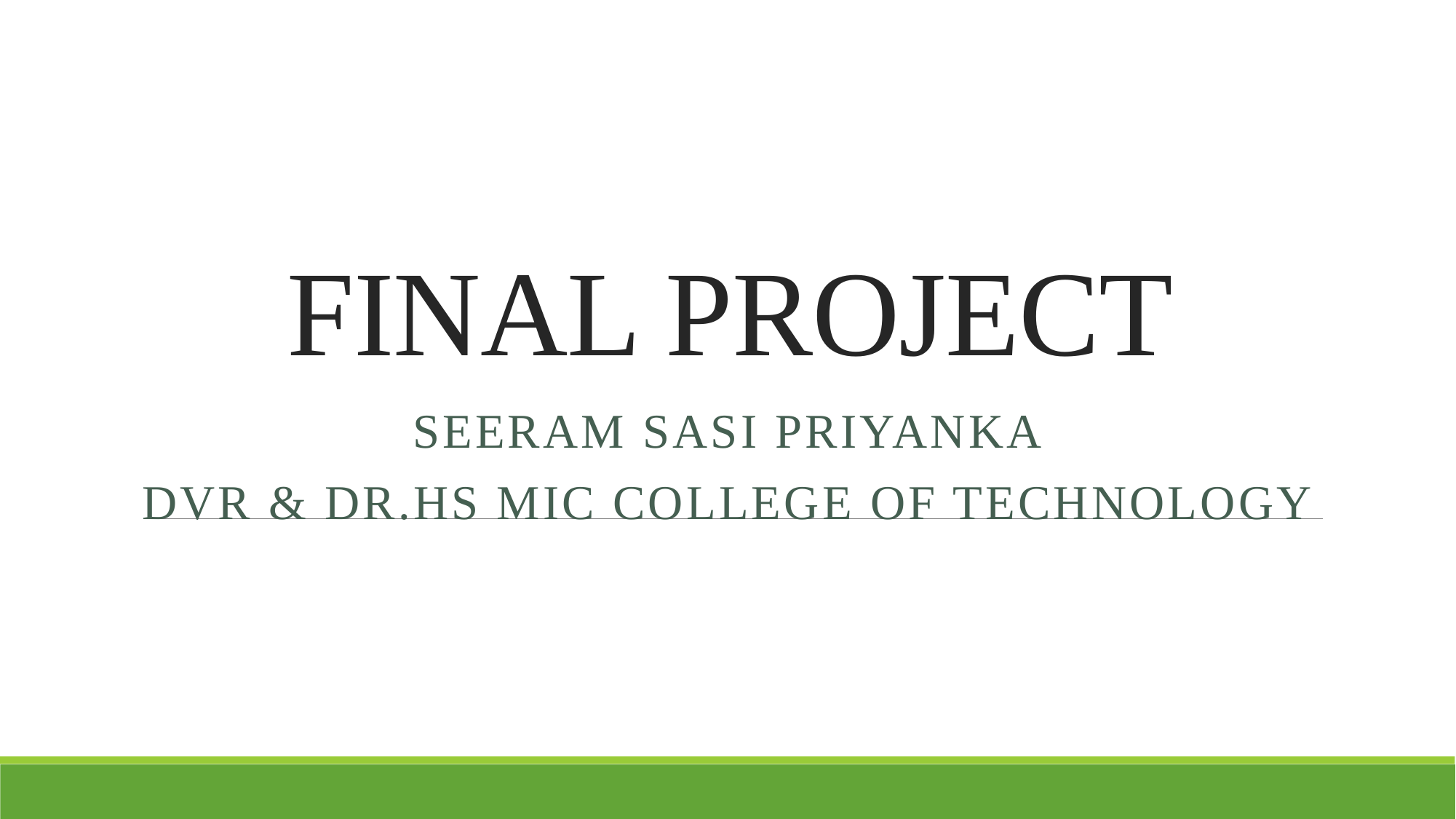

# FINAL PROJECT
Seeram sasi priyanka
DVR & DR.HS MIC College of technology